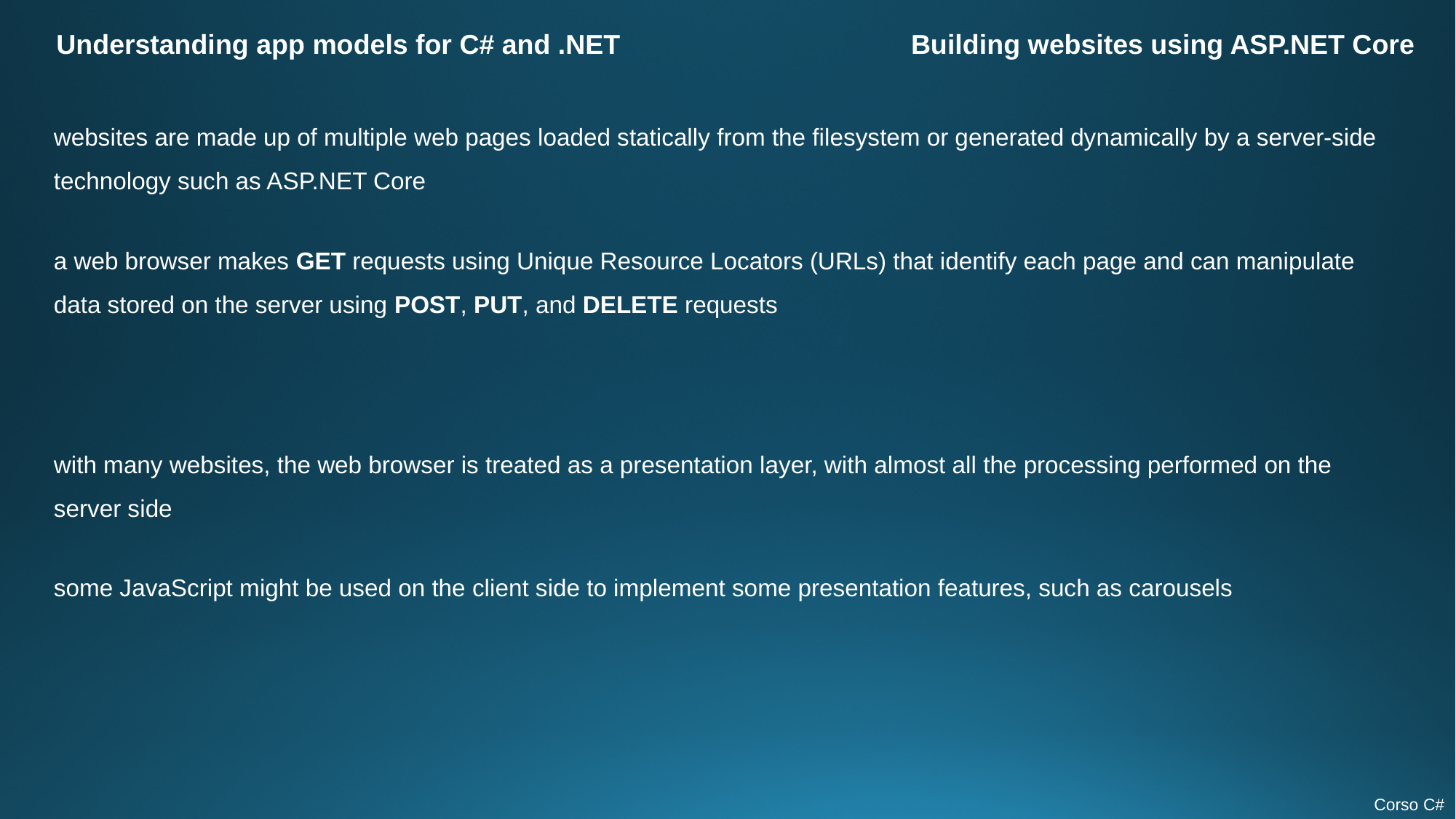

Understanding app models for C# and .NET
Building websites using ASP.NET Core
websites are made up of multiple web pages loaded statically from the filesystem or generated dynamically by a server-side technology such as ASP.NET Core
a web browser makes GET requests using Unique Resource Locators (URLs) that identify each page and can manipulate data stored on the server using POST, PUT, and DELETE requests

with many websites, the web browser is treated as a presentation layer, with almost all the processing performed on the server side
some JavaScript might be used on the client side to implement some presentation features, such as carousels
Corso C#